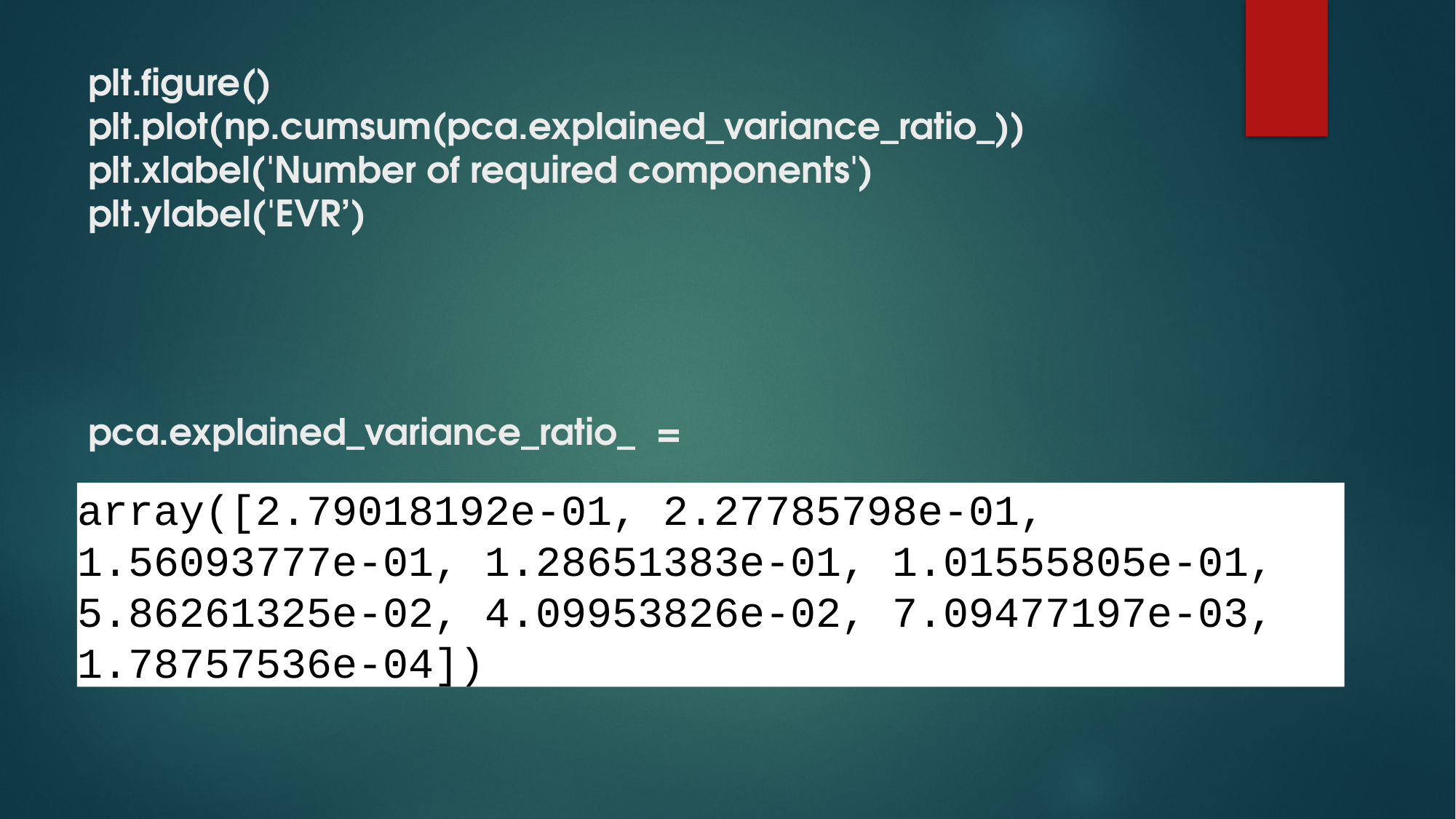

# plt.figure() plt.plot(np.cumsum(pca.explained_variance_ratio_)) plt.xlabel('Number of required components') plt.ylabel('EVR’) pca.explained_variance_ratio_  =
array([2.79018192e-01, 2.27785798e-01, 1.56093777e-01, 1.28651383e-01, 1.01555805e-01, 5.86261325e-02, 4.09953826e-02, 7.09477197e-03, 1.78757536e-04])